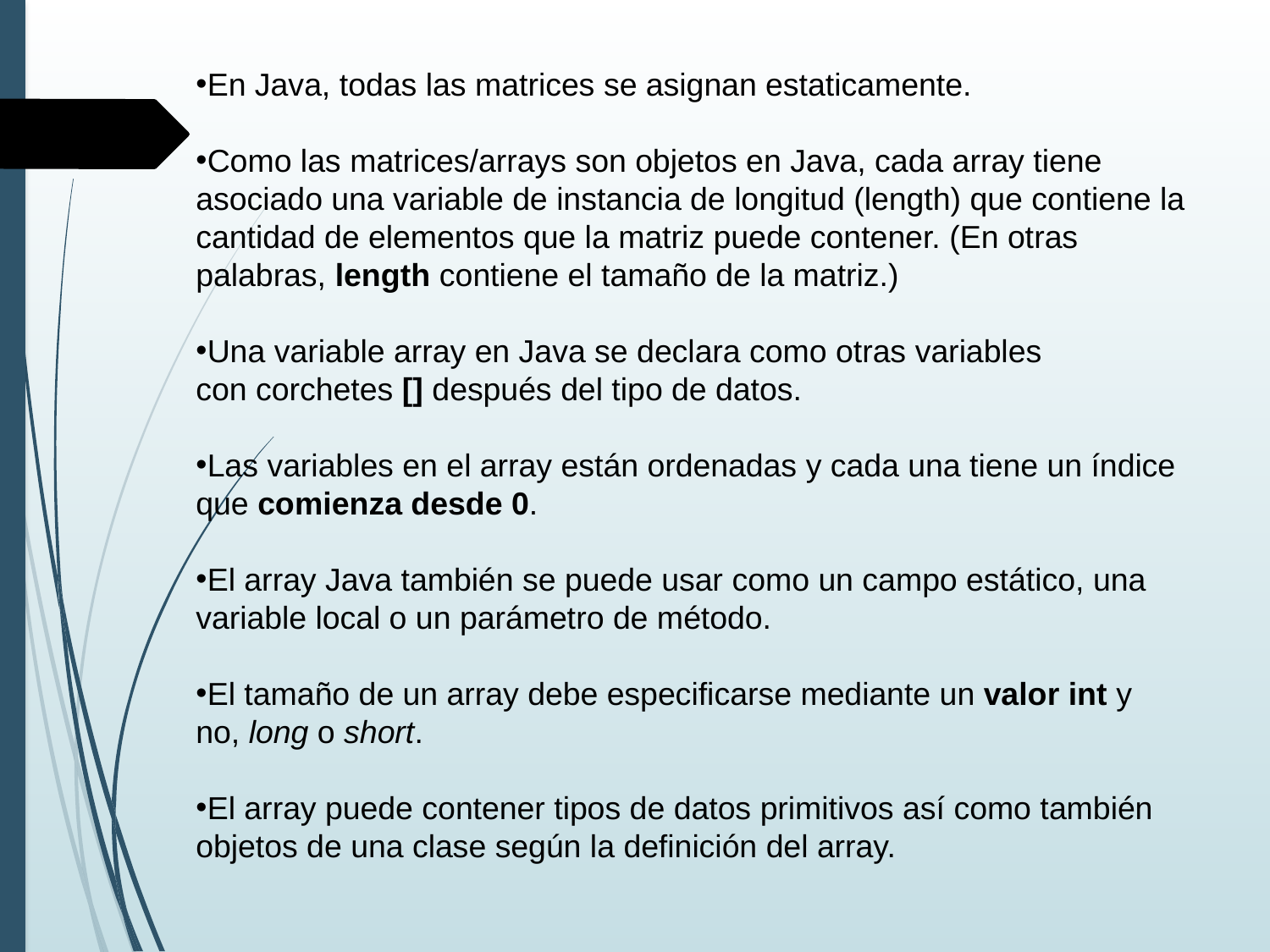

En Java, todas las matrices se asignan estaticamente.

Como las matrices/arrays son objetos en Java, cada array tiene asociado una variable de instancia de longitud (length) que contiene la cantidad de elementos que la matriz puede contener. (En otras palabras, length contiene el tamaño de la matriz.)

Una variable array en Java se declara como otras variables con corchetes [] después del tipo de datos.

Las variables en el array están ordenadas y cada una tiene un índice que comienza desde 0.

El array Java también se puede usar como un campo estático, una variable local o un parámetro de método.

El tamaño de un array debe especificarse mediante un valor int y no, long o short.

El array puede contener tipos de datos primitivos así como también objetos de una clase según la definición del array.